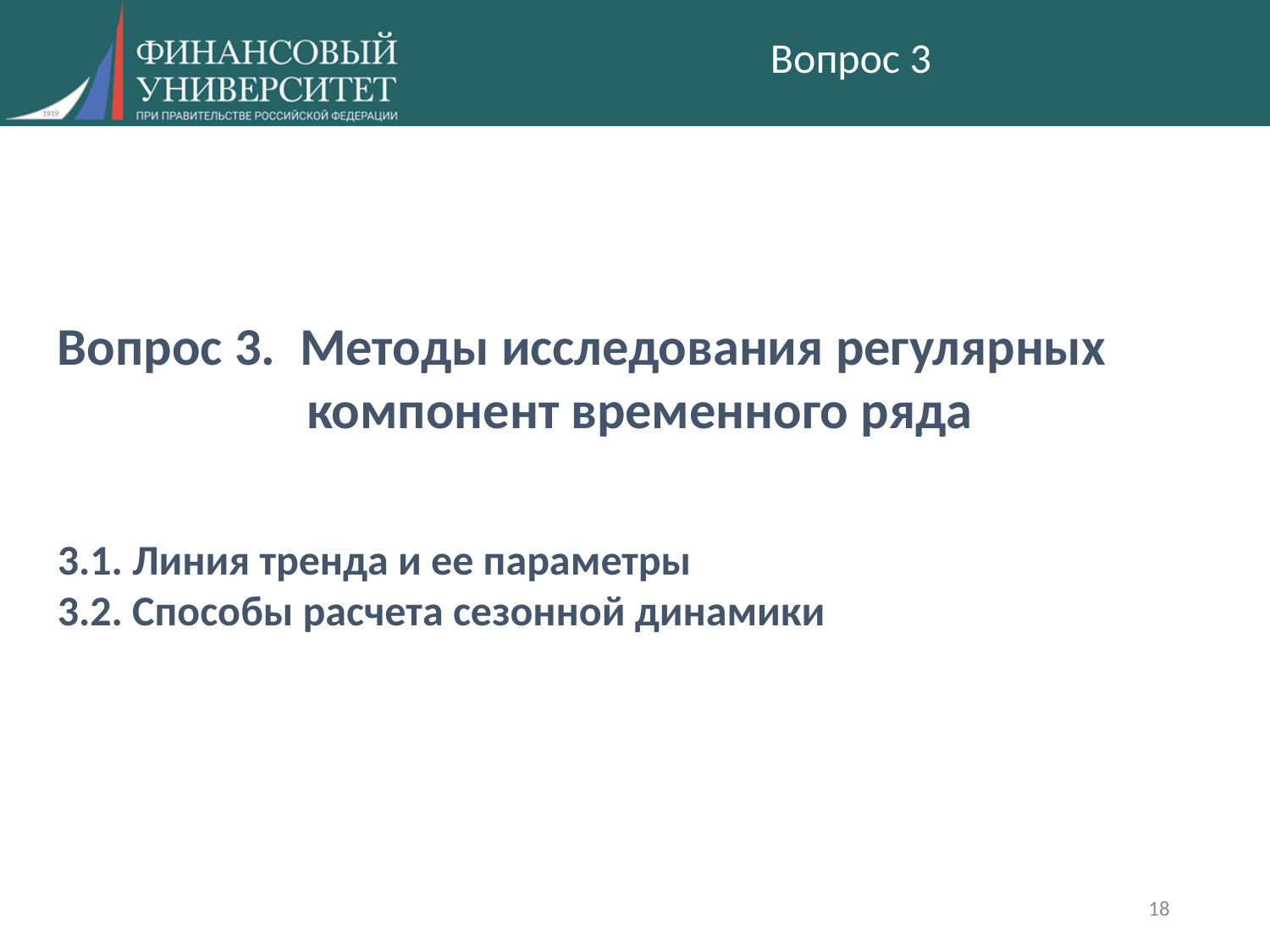

# Вопрос 3
Вопрос 3.  Методы исследования регулярных компонент временного ряда
3.1. Линия тренда и ее параметры
3.2. Способы расчета сезонной динамики
18